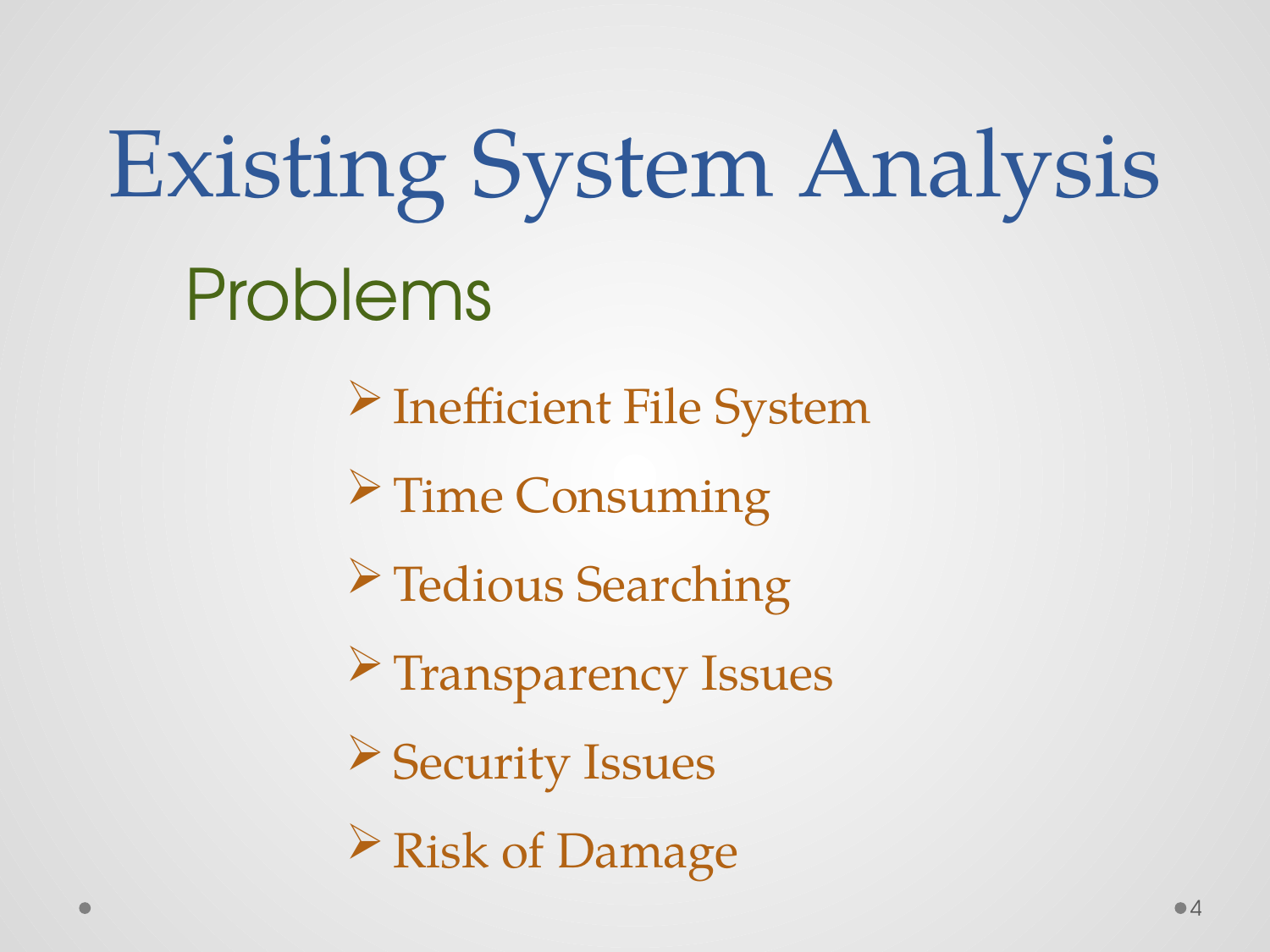

# Existing System Analysis
Problems
Inefficient File System
Time Consuming
Tedious Searching
Transparency Issues
Security Issues
Risk of Damage
4